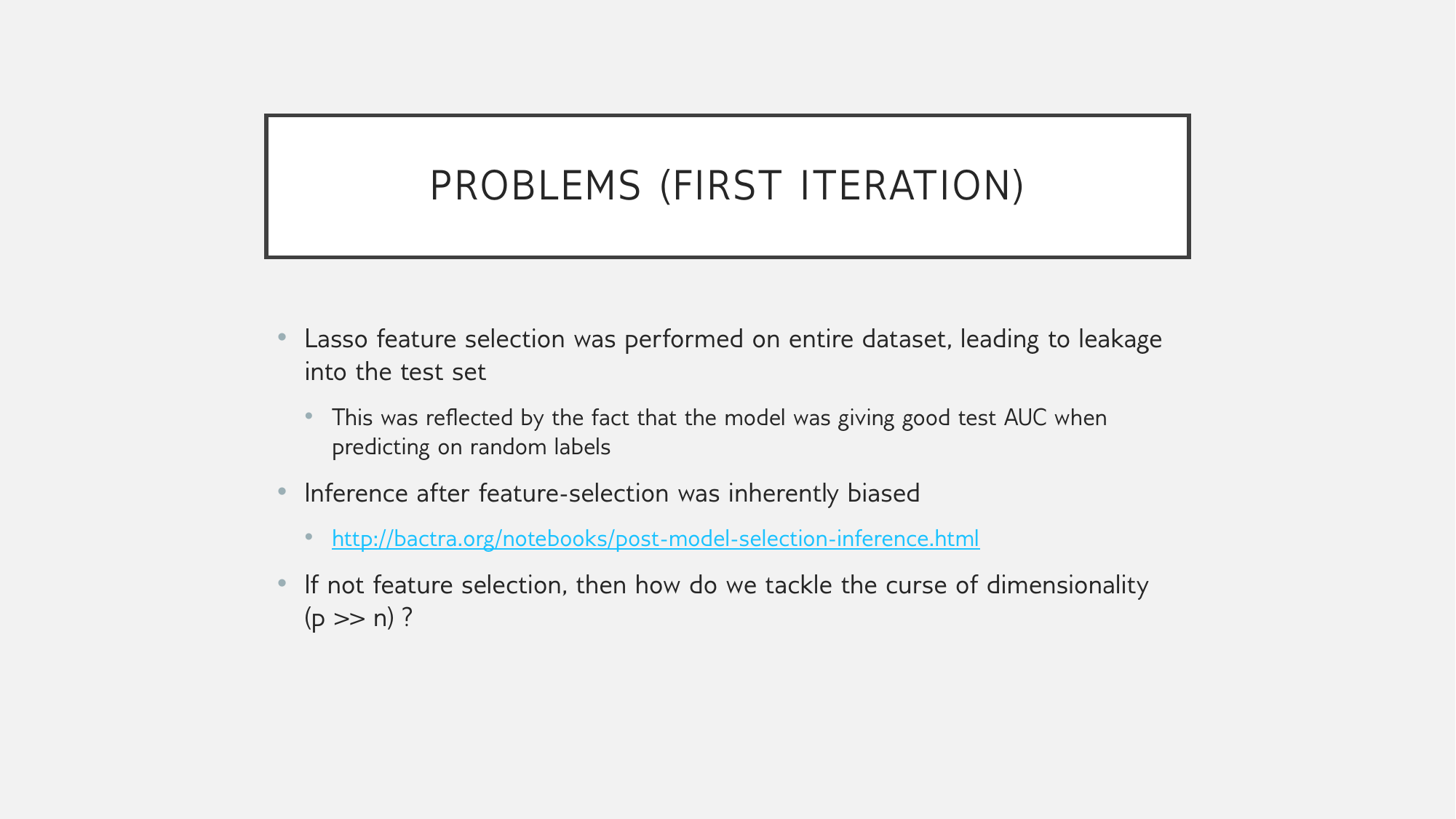

# Problems (First Iteration)
Lasso feature selection was performed on entire dataset, leading to leakage into the test set
This was reflected by the fact that the model was giving good test AUC when predicting on random labels
Inference after feature-selection was inherently biased
http://bactra.org/notebooks/post-model-selection-inference.html
If not feature selection, then how do we tackle the curse of dimensionality (p >> n) ?